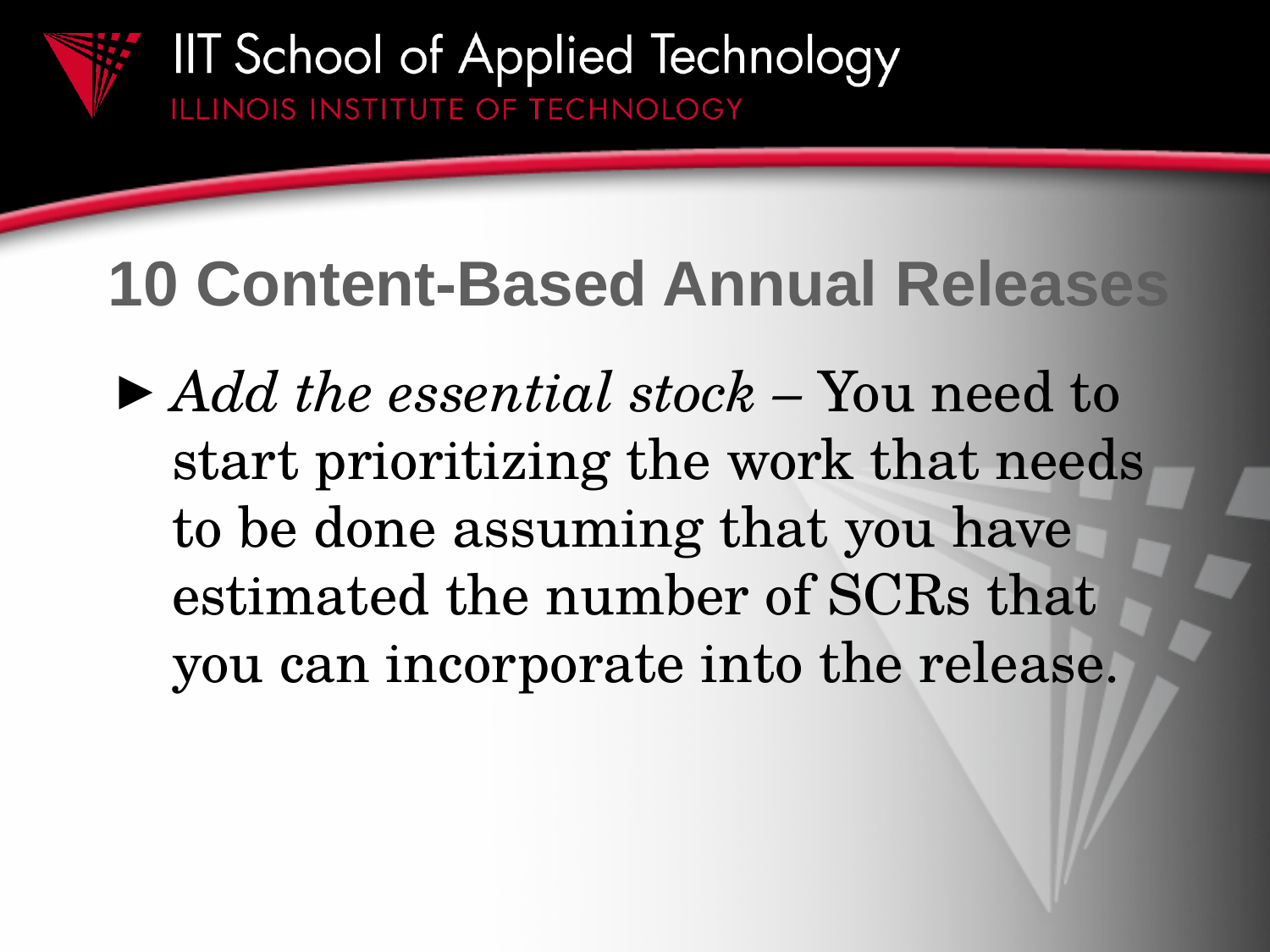

# 10 Content-Based Annual Releases
Add the essential stock – You need to start prioritizing the work that needs to be done assuming that you have estimated the number of SCRs that you can incorporate into the release.